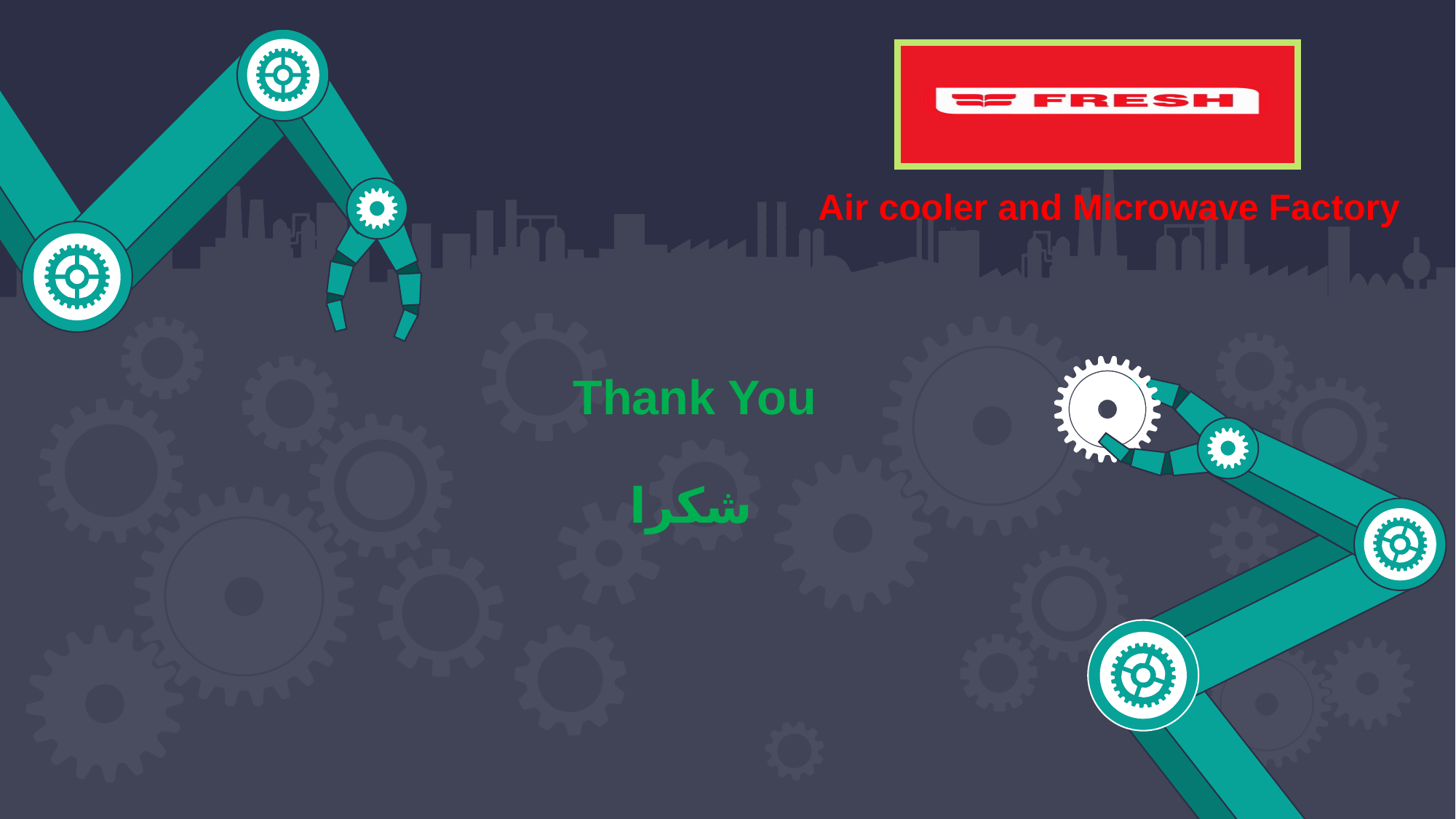

Air cooler and Microwave Factory

Thank You

شكرا